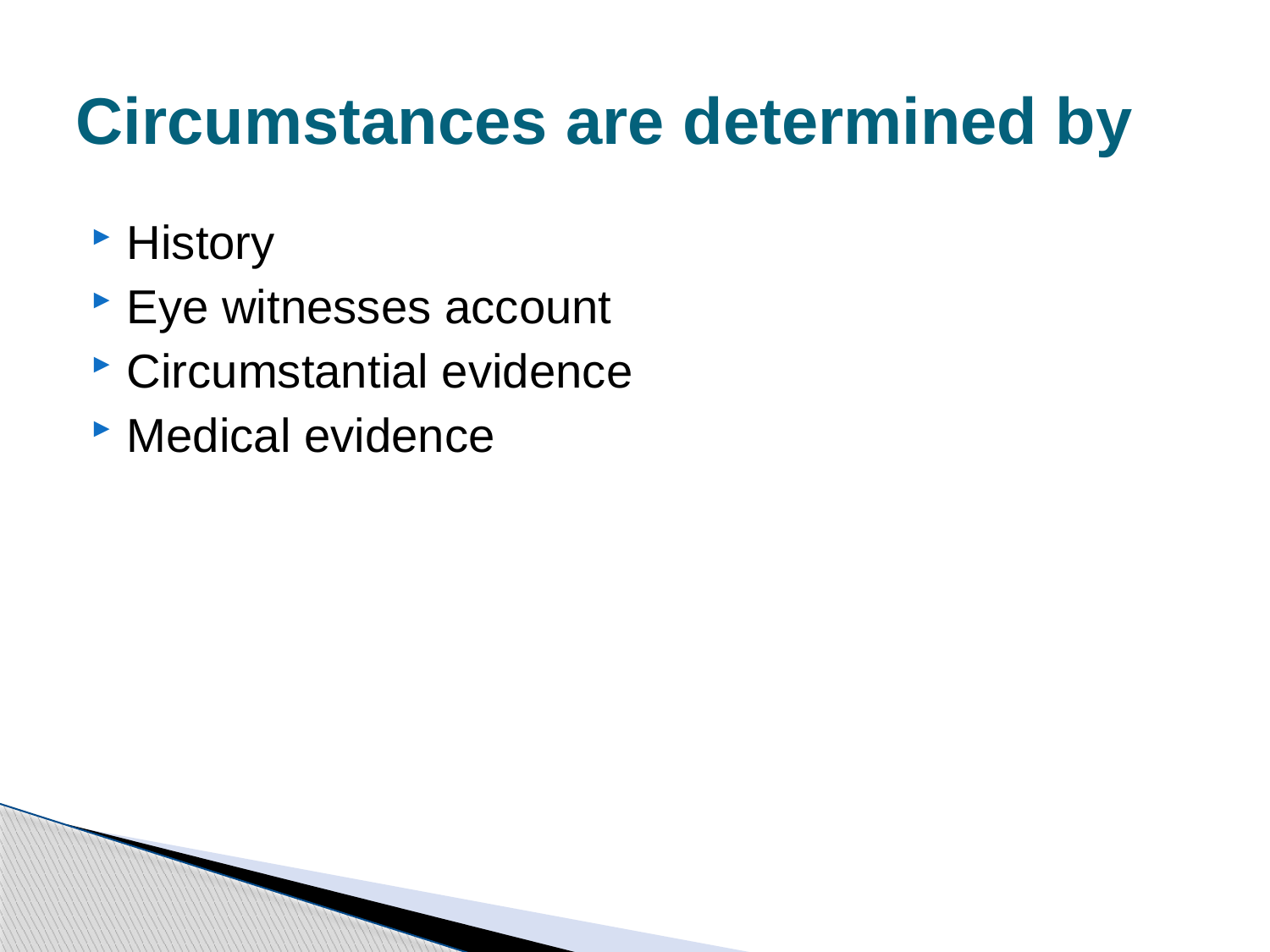

# Circumstances are determined by
History
Eye witnesses account
Circumstantial evidence
Medical evidence